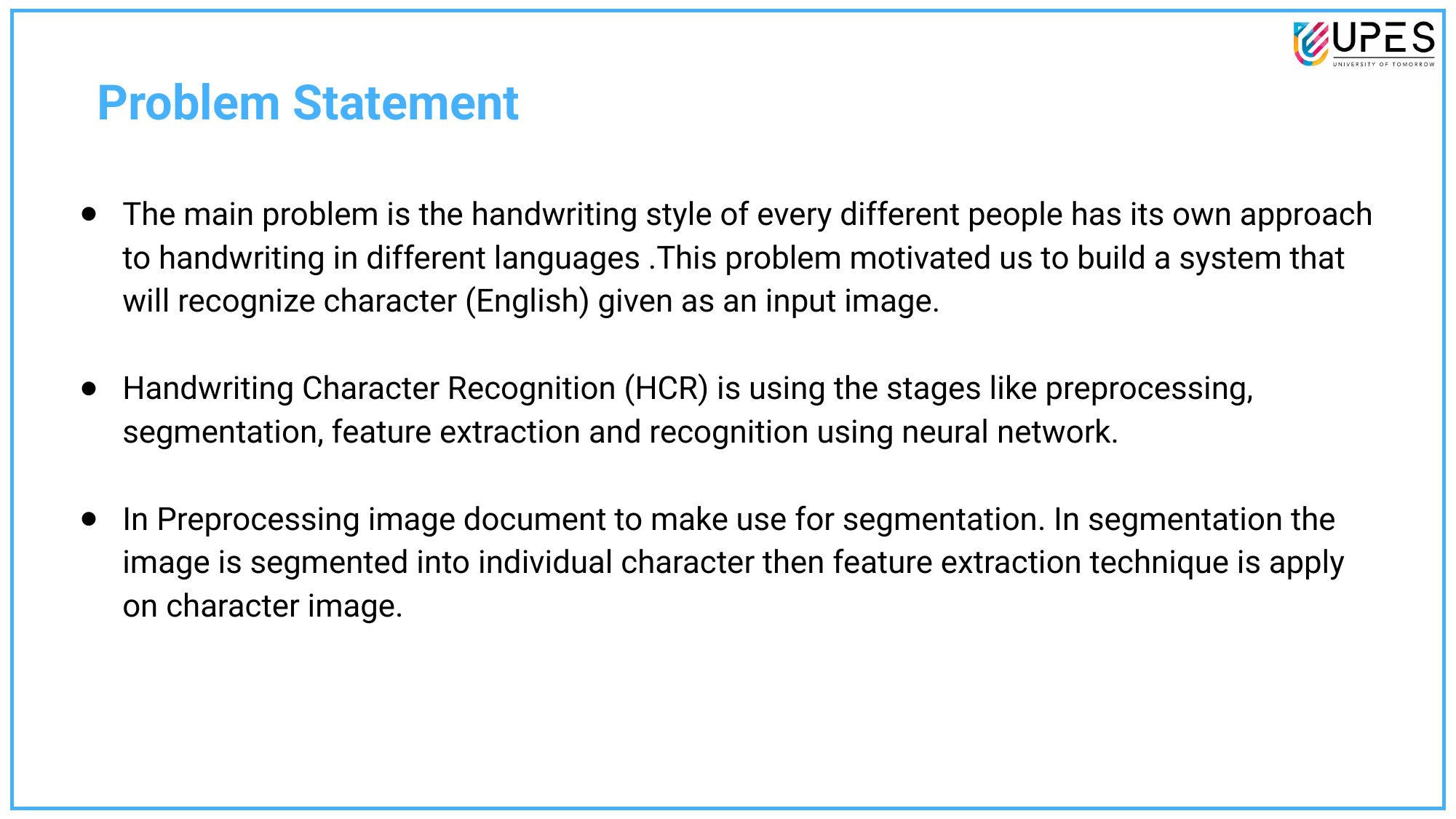

Problem Statement
The main problem is the handwriting style of every different people has its own approach to handwriting in different languages .This problem motivated us to build a system that will recognize character (English) given as an input image.

Handwriting Character Recognition (HCR) is using the stages like preprocessing, segmentation, feature extraction and recognition using neural network.

In Preprocessing image document to make use for segmentation. In segmentation the image is segmented into individual character then feature extraction technique is apply on character image.